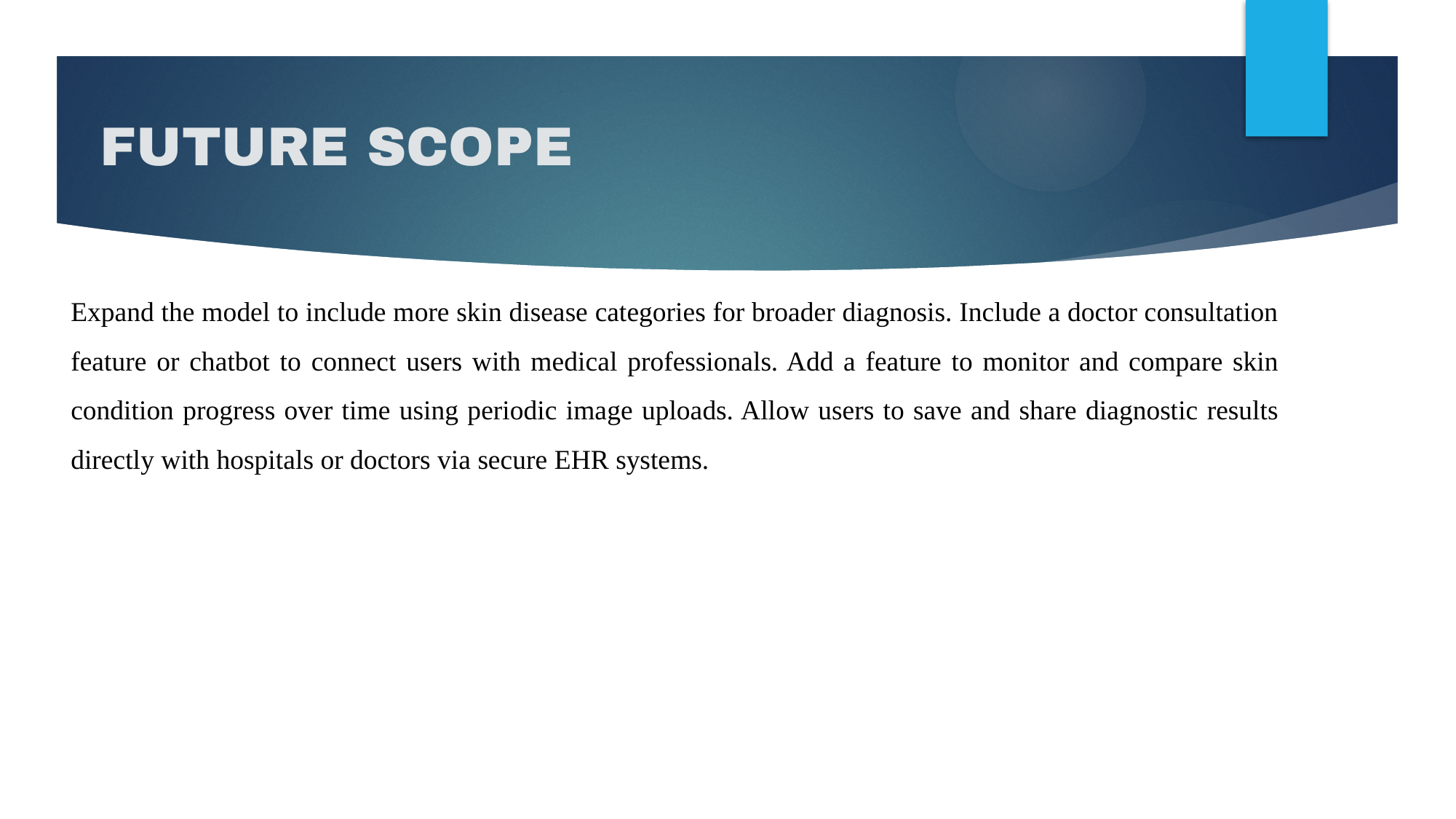

# FUTURE SCOPE
Expand the model to include more skin disease categories for broader diagnosis. Include a doctor consultation feature or chatbot to connect users with medical professionals. Add a feature to monitor and compare skin condition progress over time using periodic image uploads. Allow users to save and share diagnostic results directly with hospitals or doctors via secure EHR systems.